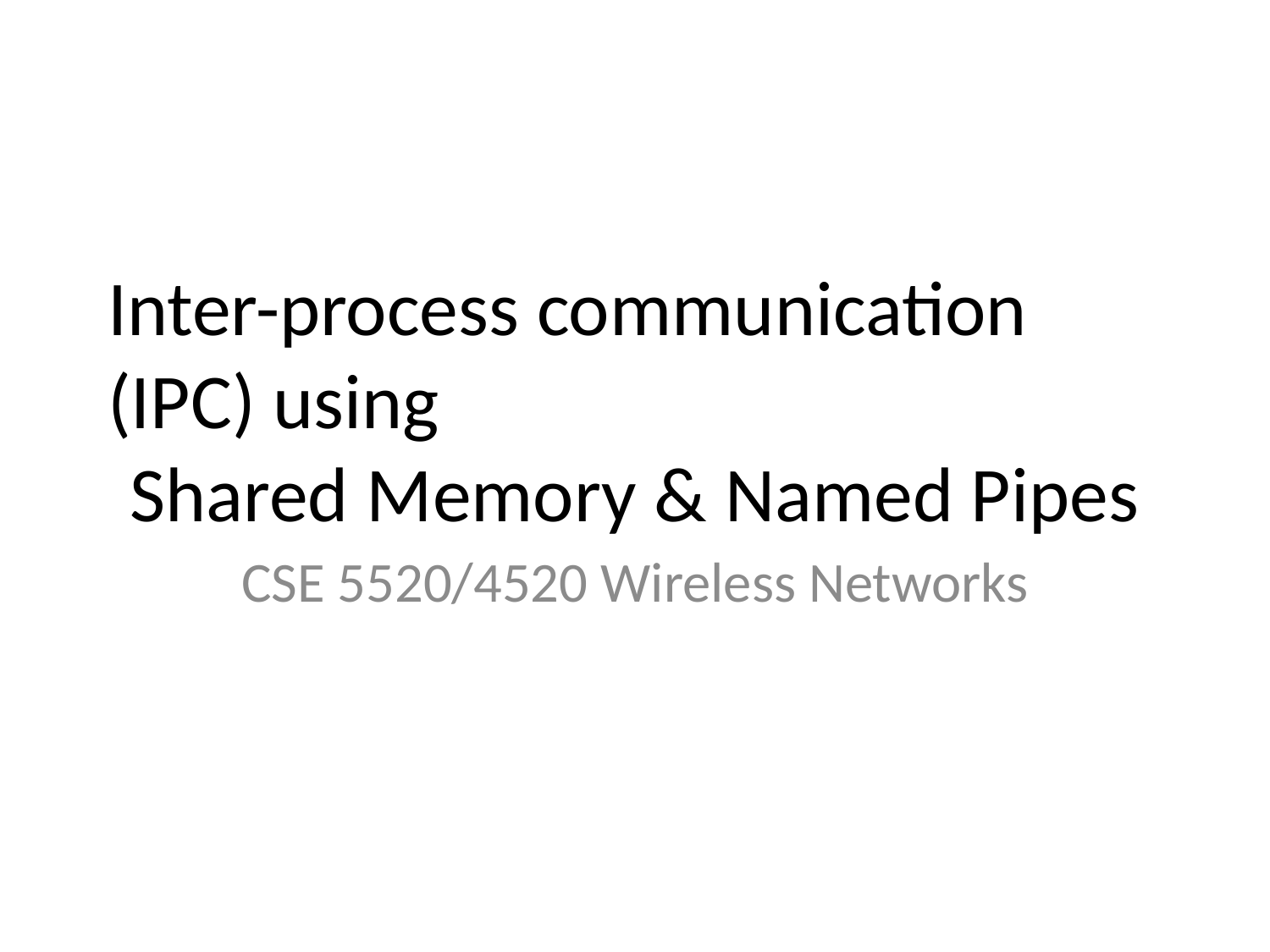

Inter-process communication (IPC) using
Shared Memory & Named Pipes
CSE 5520/4520 Wireless Networks